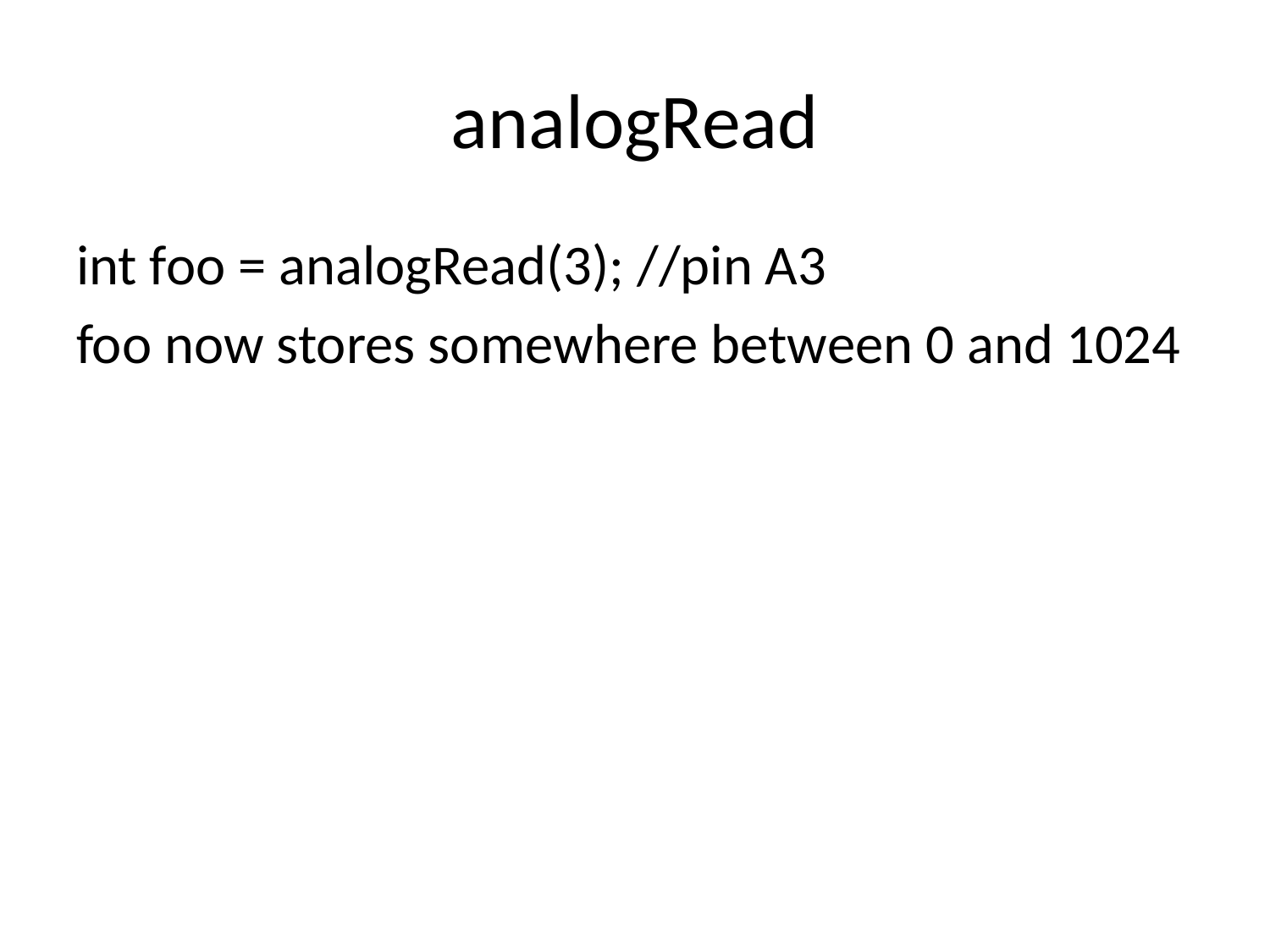

# analogRead
int foo = analogRead(3); //pin A3
foo now stores somewhere between 0 and 1024